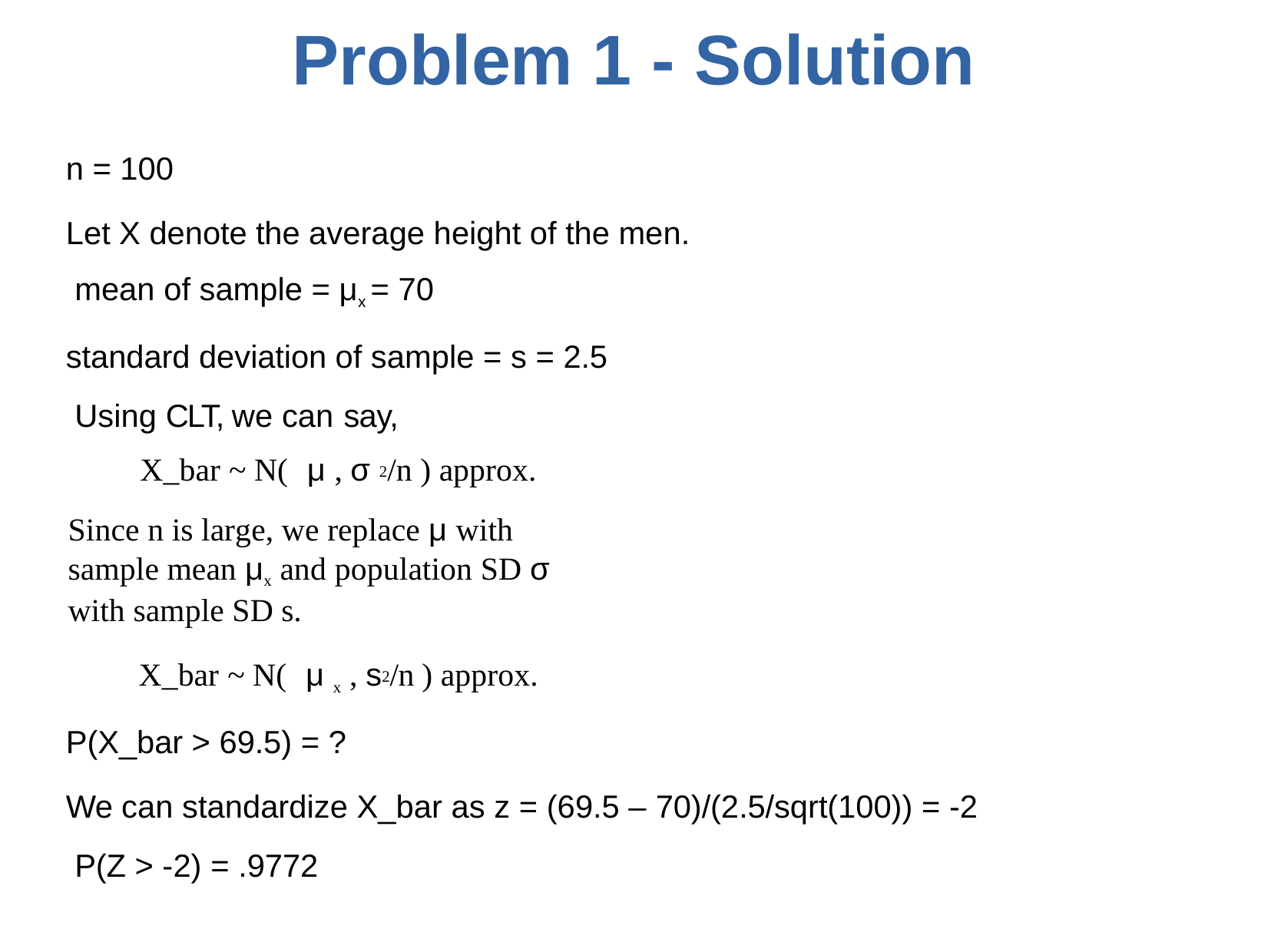

# Problem 1 - Solution
n = 100
Let X denote the average height of the men.  mean of sample = μx = 70
standard deviation of sample = s = 2.5  Using CLT, we can say,
X_bar ~ N(	μ , σ 2/n ) approx.
Since n is large, we replace μ with sample mean μx  and population SD σ with sample SD s.
X_bar ~ N(	μ x  , s2/n ) approx.
P(X_bar > 69.5) = ?
We can standardize X_bar as z = (69.5 – 70)/(2.5/sqrt(100)) = -2  P(Z > -2) = .9772